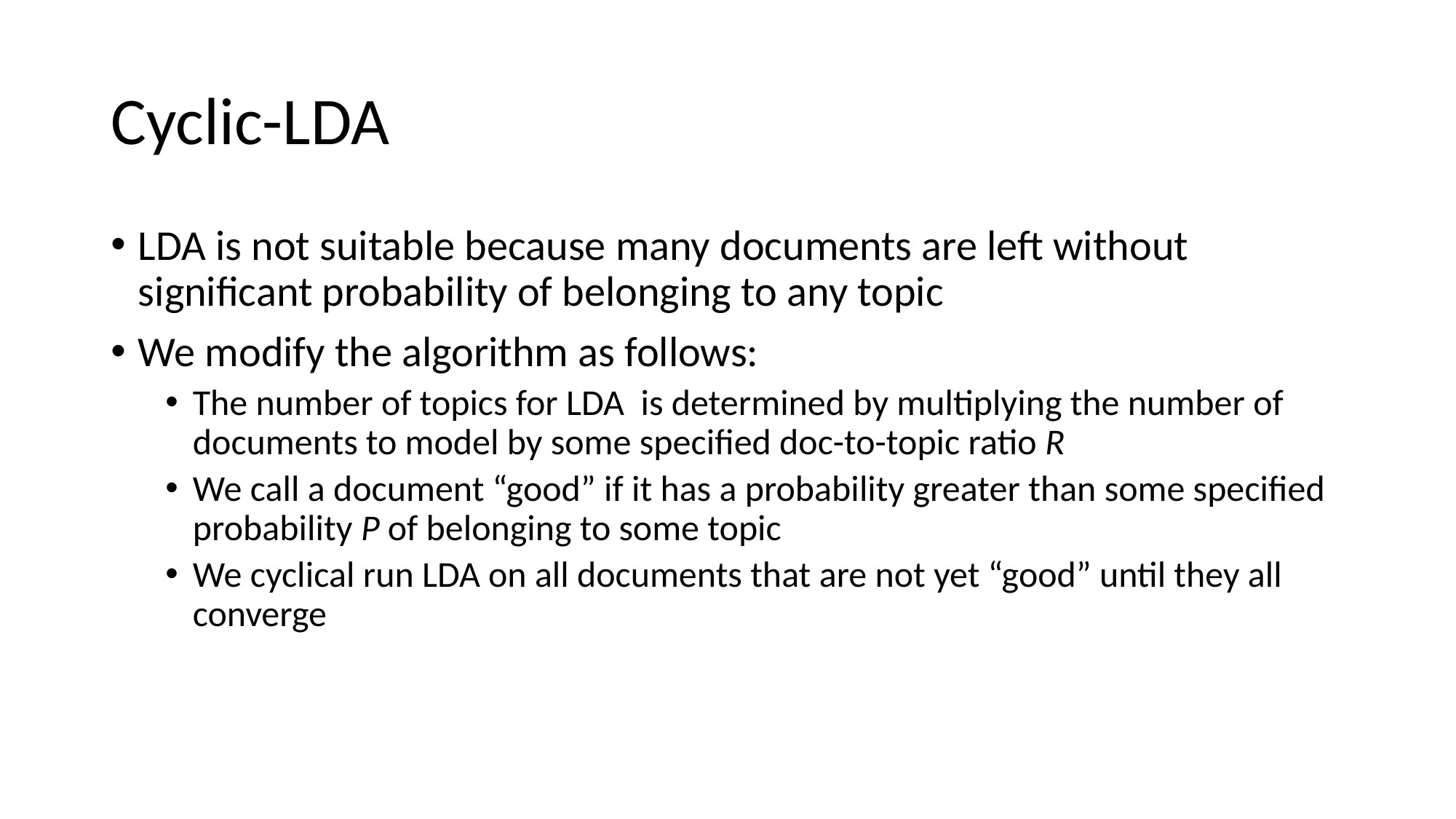

# Cyclic-LDA
LDA is not suitable because many documents are left without significant probability of belonging to any topic
We modify the algorithm as follows:
The number of topics for LDA  is determined by multiplying the number of documents to model by some specified doc-to-topic ratio R
We call a document “good” if it has a probability greater than some specified probability P of belonging to some topic
We cyclical run LDA on all documents that are not yet “good” until they all converge